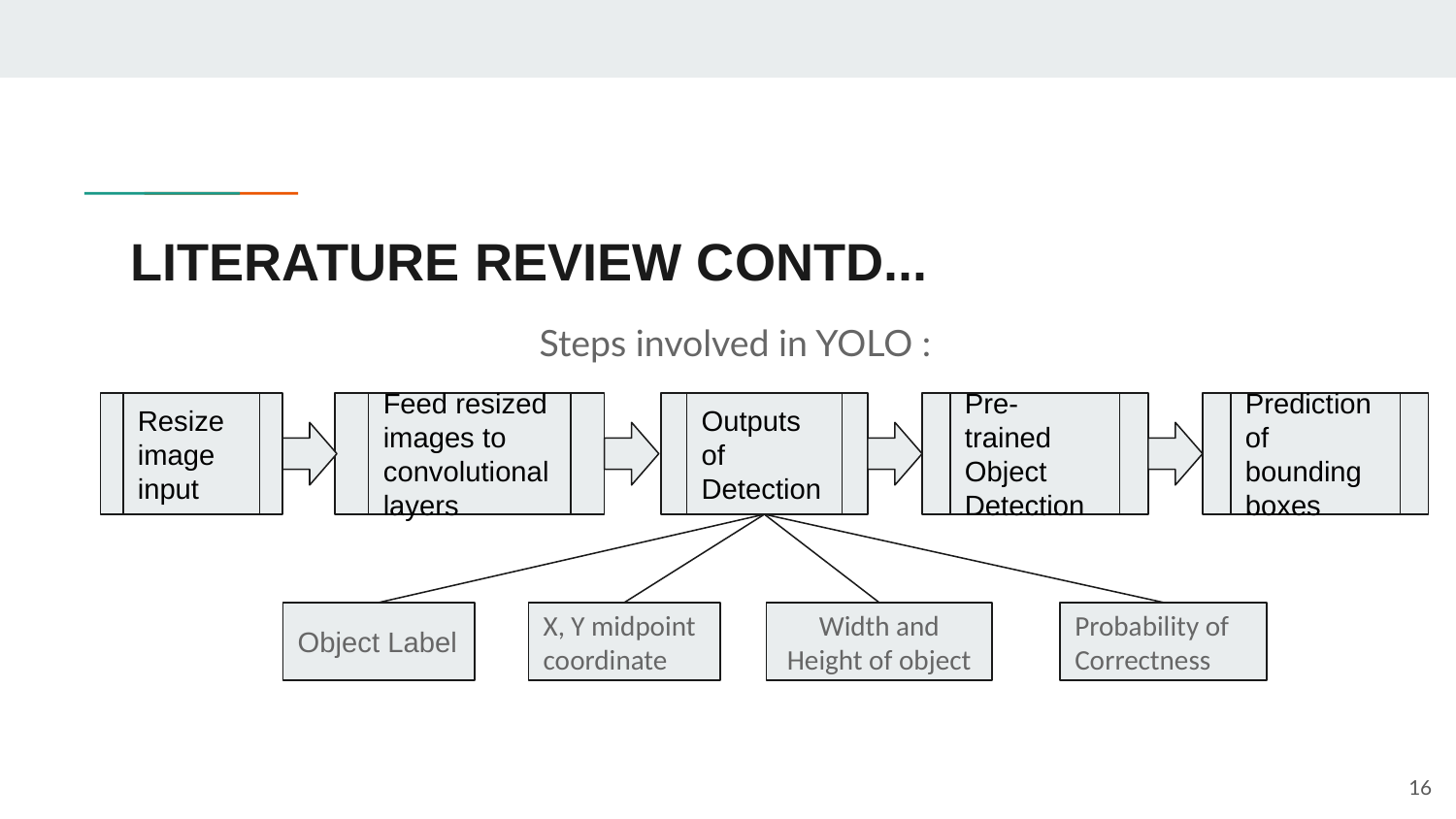

# LITERATURE REVIEW CONTD...
Steps involved in YOLO :

Resize image input
Feed resized images to convolutional layers
Outputs of Detection
Pre-trained Object Detection
Prediction of bounding boxes

Object Label
X, Y midpoint coordinate
Width and Height of object
Probability of Correctness
16